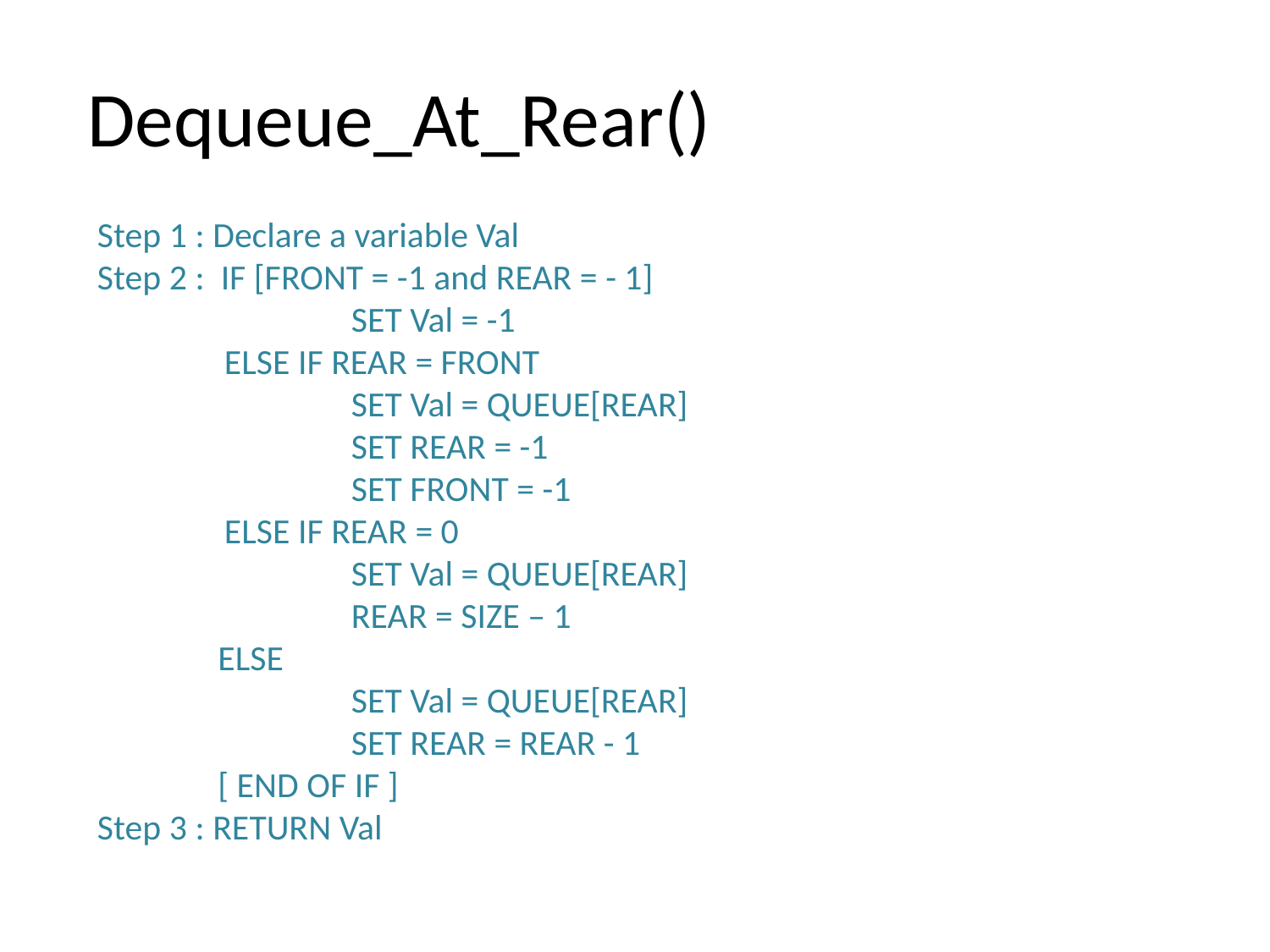

Dequeue_At_Rear()
Step 1 : Declare a variable Val
Step 2 :  IF [FRONT = -1 and REAR = - 1]
		SET Val = -1
	ELSE IF REAR = FRONT
		SET Val = QUEUE[REAR]
		SET REAR = -1
		SET FRONT = -1
	ELSE IF REAR = 0
		SET Val = QUEUE[REAR]
		REAR = SIZE – 1
               ELSE
		SET Val = QUEUE[REAR]
		SET REAR = REAR - 1
               [ END OF IF ]
Step 3 : RETURN Val